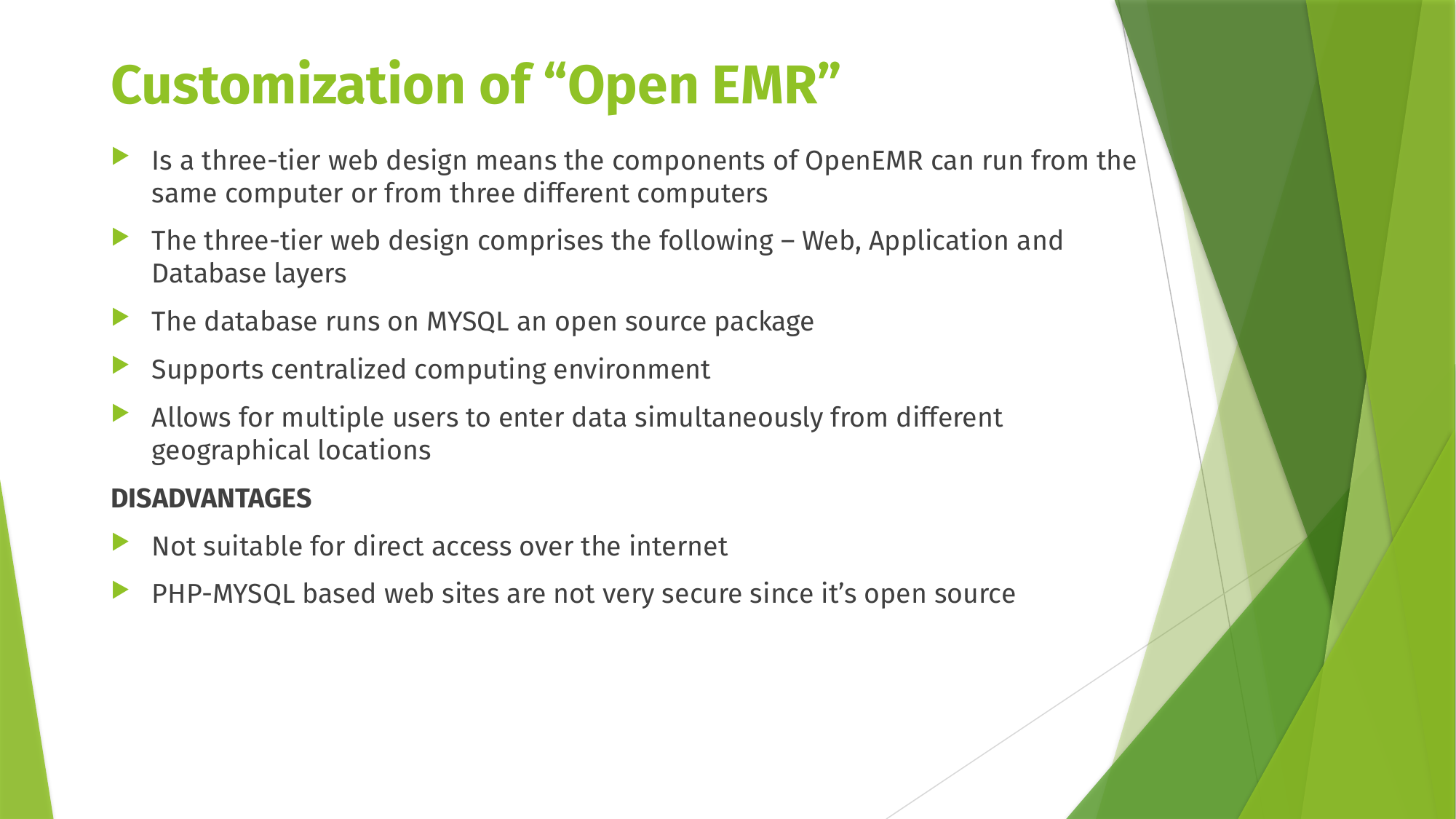

# Customization of “Open EMR”
Is a three-tier web design means the components of OpenEMR can run from the same computer or from three different computers
The three-tier web design comprises the following – Web, Application and Database layers
The database runs on MYSQL an open source package
Supports centralized computing environment
Allows for multiple users to enter data simultaneously from different geographical locations
DISADVANTAGES
Not suitable for direct access over the internet
PHP-MYSQL based web sites are not very secure since it’s open source